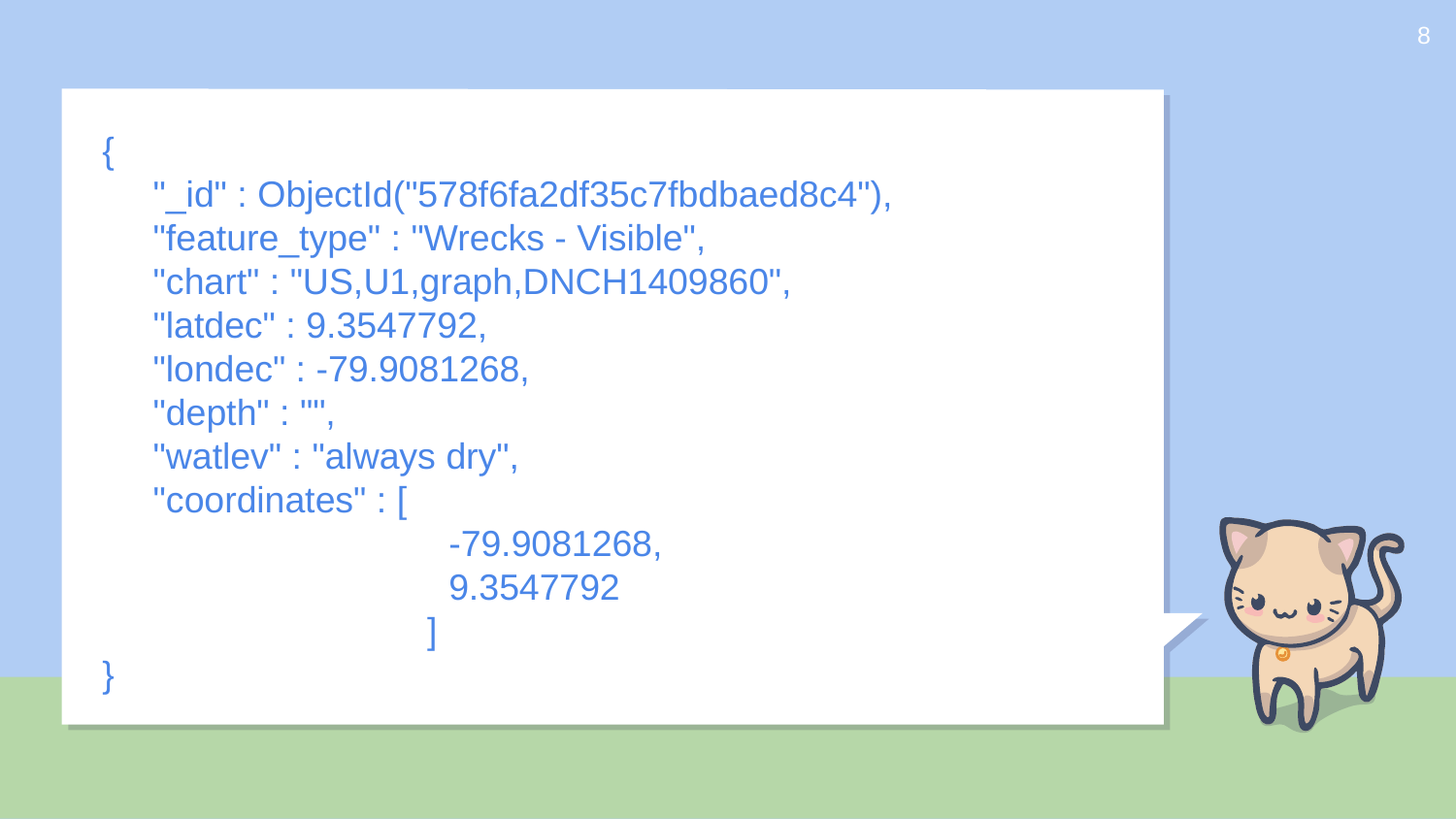

8
{
     "_id" : ObjectId("578f6fa2df35c7fbdbaed8c4"),
     "feature_type" : "Wrecks - Visible",
     "chart" : "US,U1,graph,DNCH1409860",
     "latdec" : 9.3547792,
     "londec" : -79.9081268,
     "depth" : "",
     "watlev" : "always dry",
     "coordinates" : [
                                  -79.9081268,
                                  9.3547792
                                ]
}